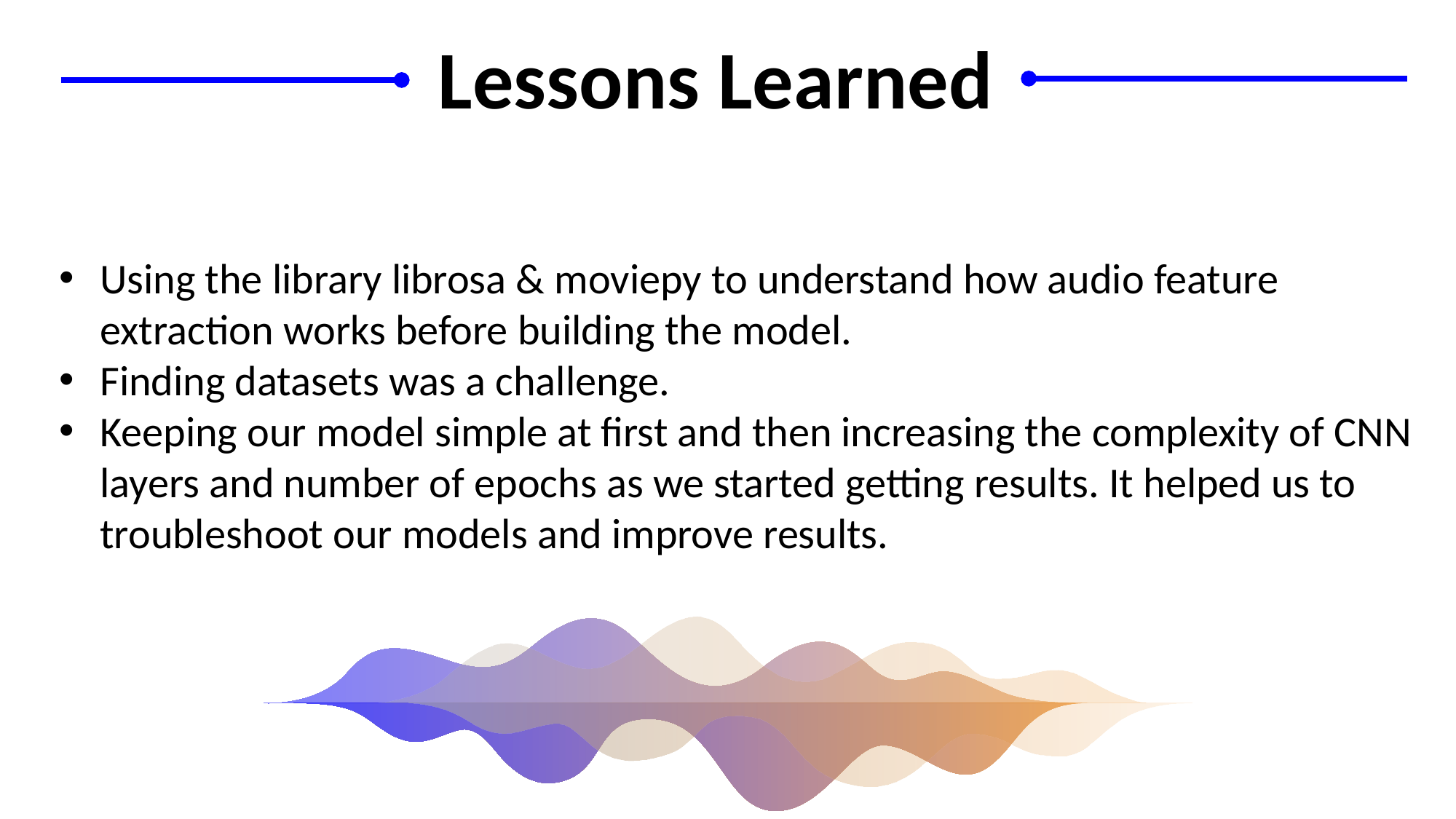

Lessons Learned

Using the library librosa & moviepy to understand how audio feature extraction works before building the model.
Finding datasets was a challenge.
Keeping our model simple at first and then increasing the complexity of CNN layers and number of epochs as we started getting results. It helped us to troubleshoot our models and improve results.